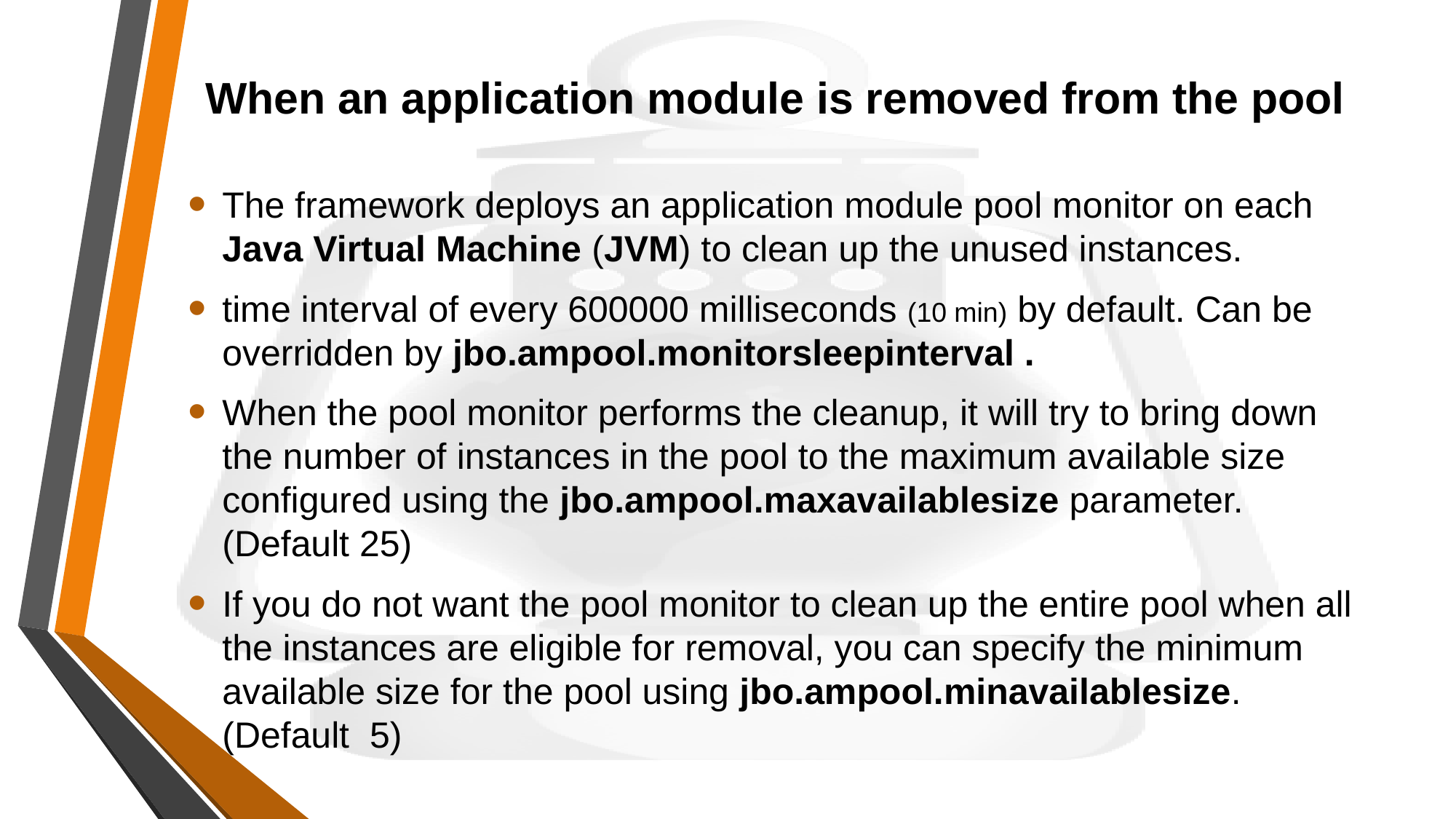

# When an application module is removed from the pool
The framework deploys an application module pool monitor on each Java Virtual Machine (JVM) to clean up the unused instances.
time interval of every 600000 milliseconds (10 min) by default. Can be overridden by jbo.ampool.monitorsleepinterval .
When the pool monitor performs the cleanup, it will try to bring down the number of instances in the pool to the maximum available size configured using the jbo.ampool.maxavailablesize parameter. (Default 25)
If you do not want the pool monitor to clean up the entire pool when all the instances are eligible for removal, you can specify the minimum available size for the pool using jbo.ampool.minavailablesize. (Default  5)